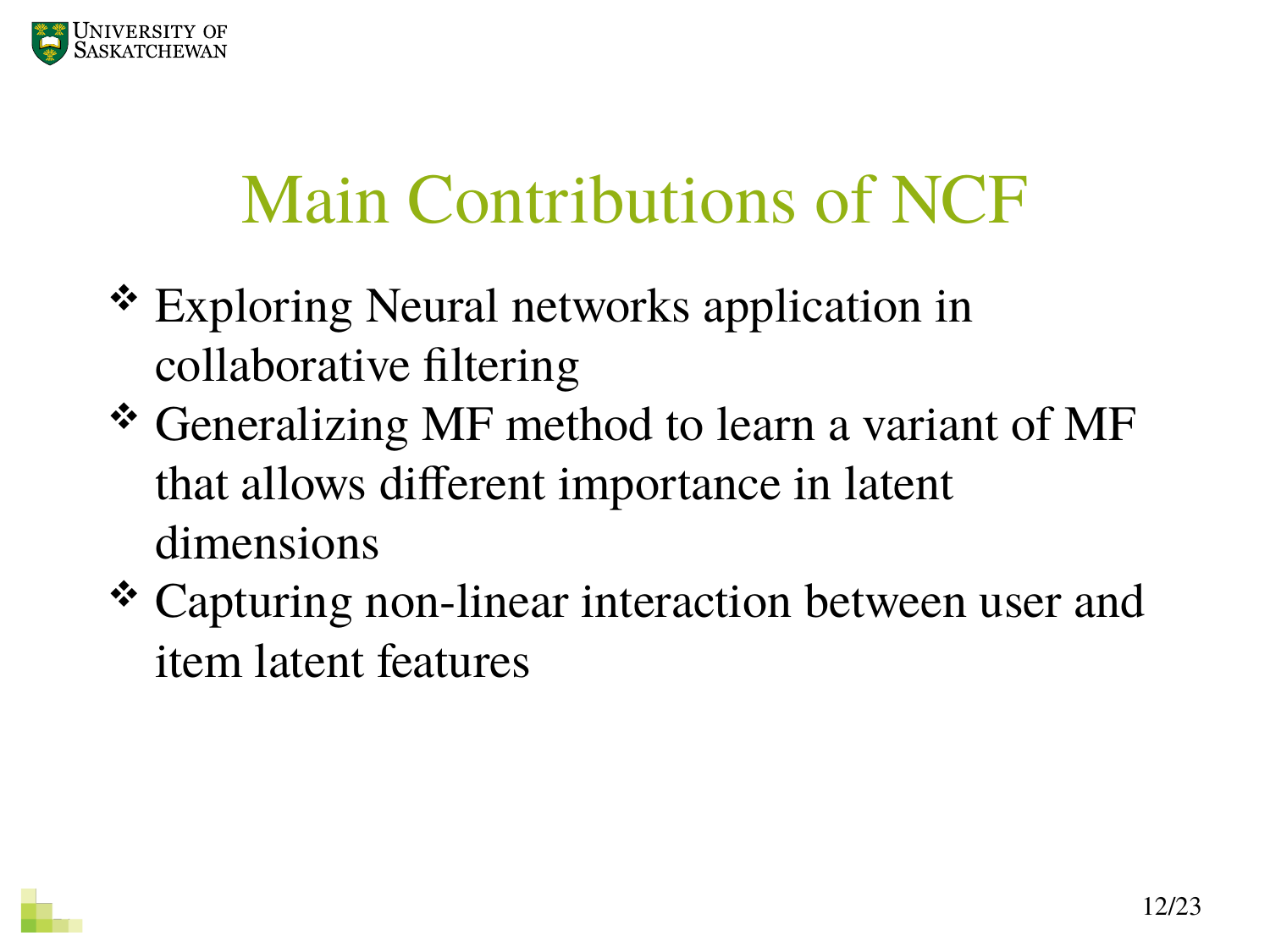

Main Contributions of NCF
Exploring Neural networks application in collaborative filtering
Generalizing MF method to learn a variant of MF that allows different importance in latent dimensions
Capturing non-linear interaction between user and item latent features
12/23